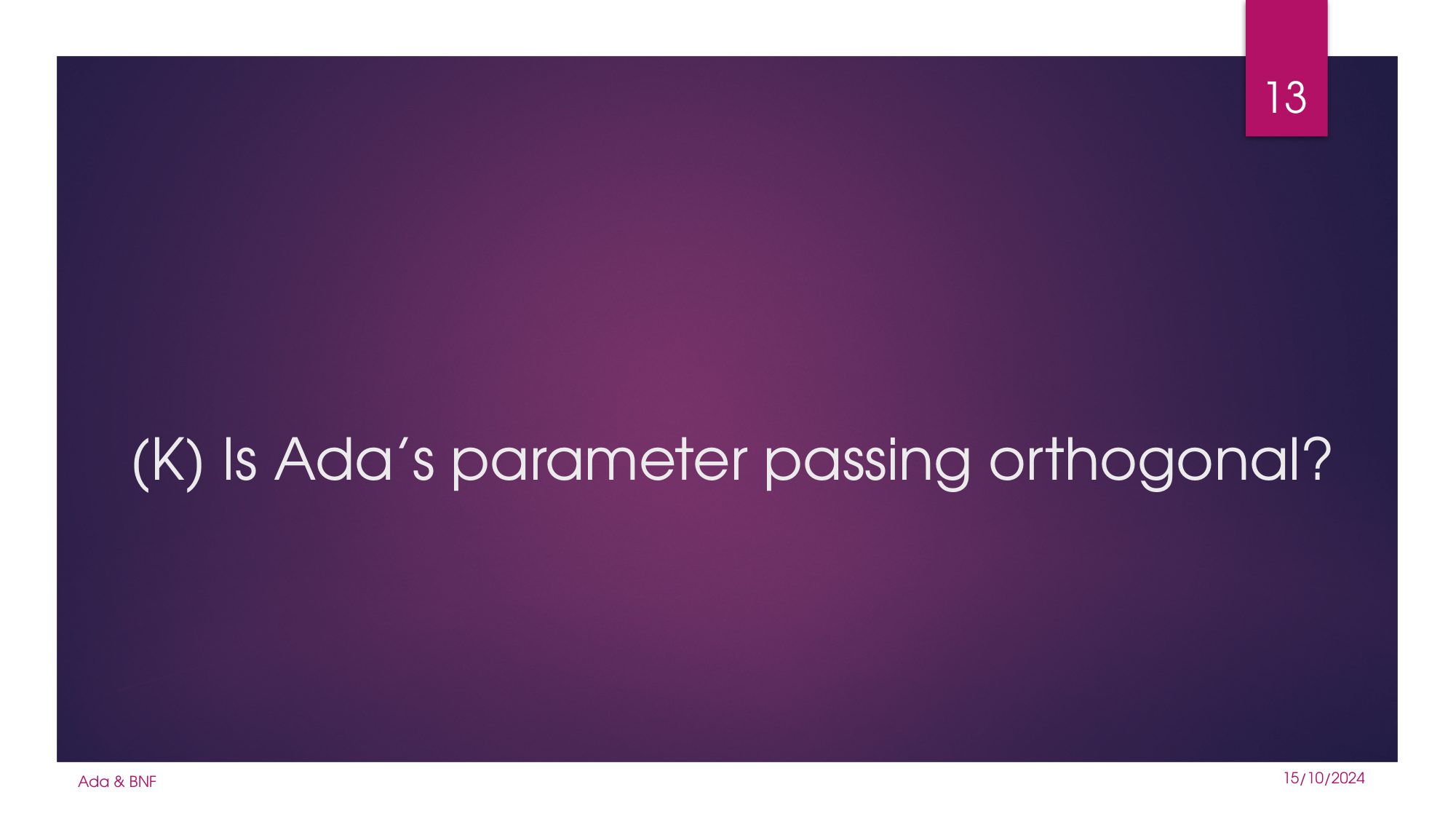

13
# (K) Is Ada’s parameter passing orthogonal?
Ada & BNF
15/10/2024